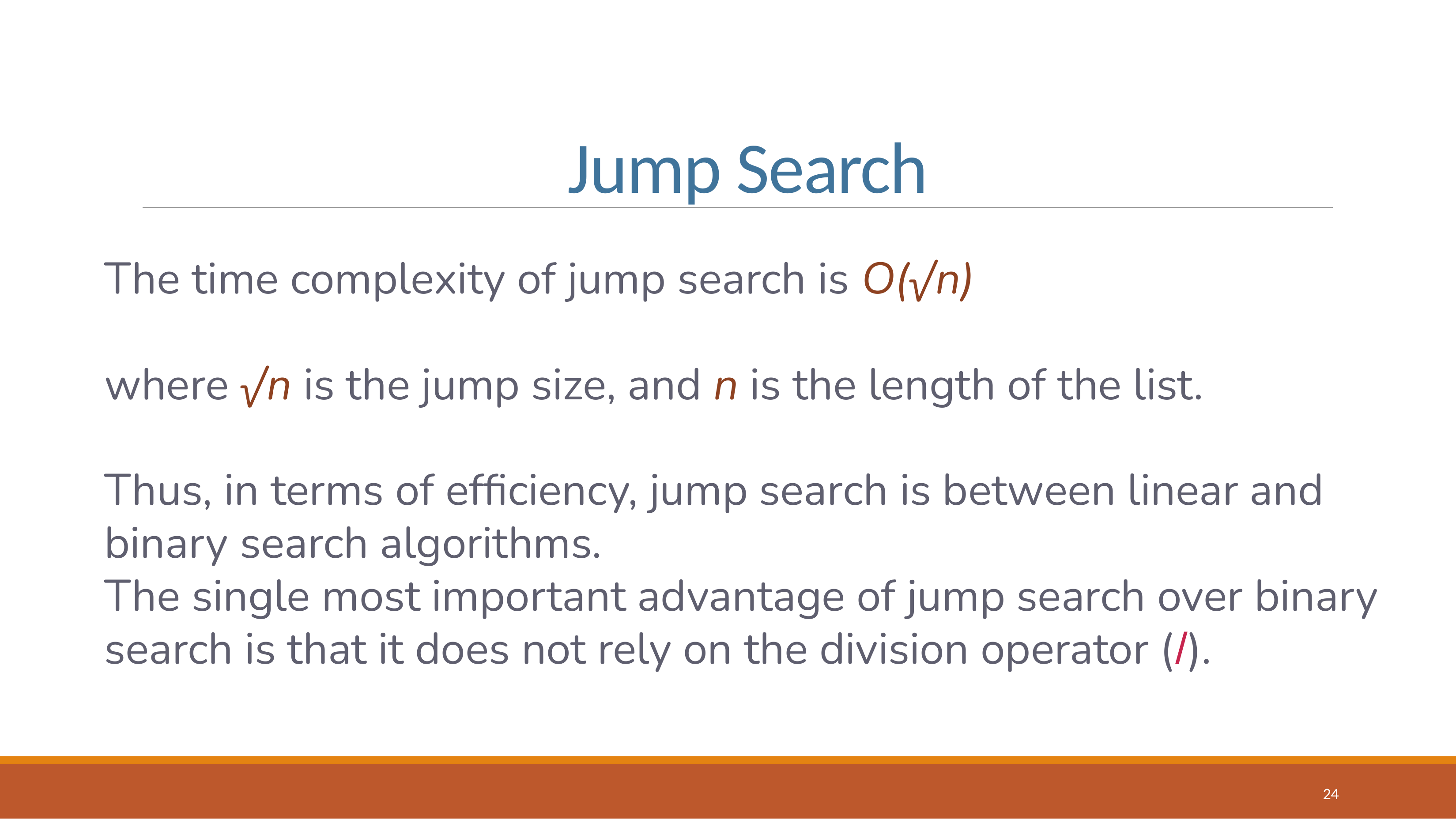

# Jump Search
The time complexity of jump search is O(√n)

where √n is the jump size, and n is the length of the list.

Thus, in terms of efficiency, jump search is between linear and binary search algorithms.
The single most important advantage of jump search over binary search is that it does not rely on the division operator (/).
24